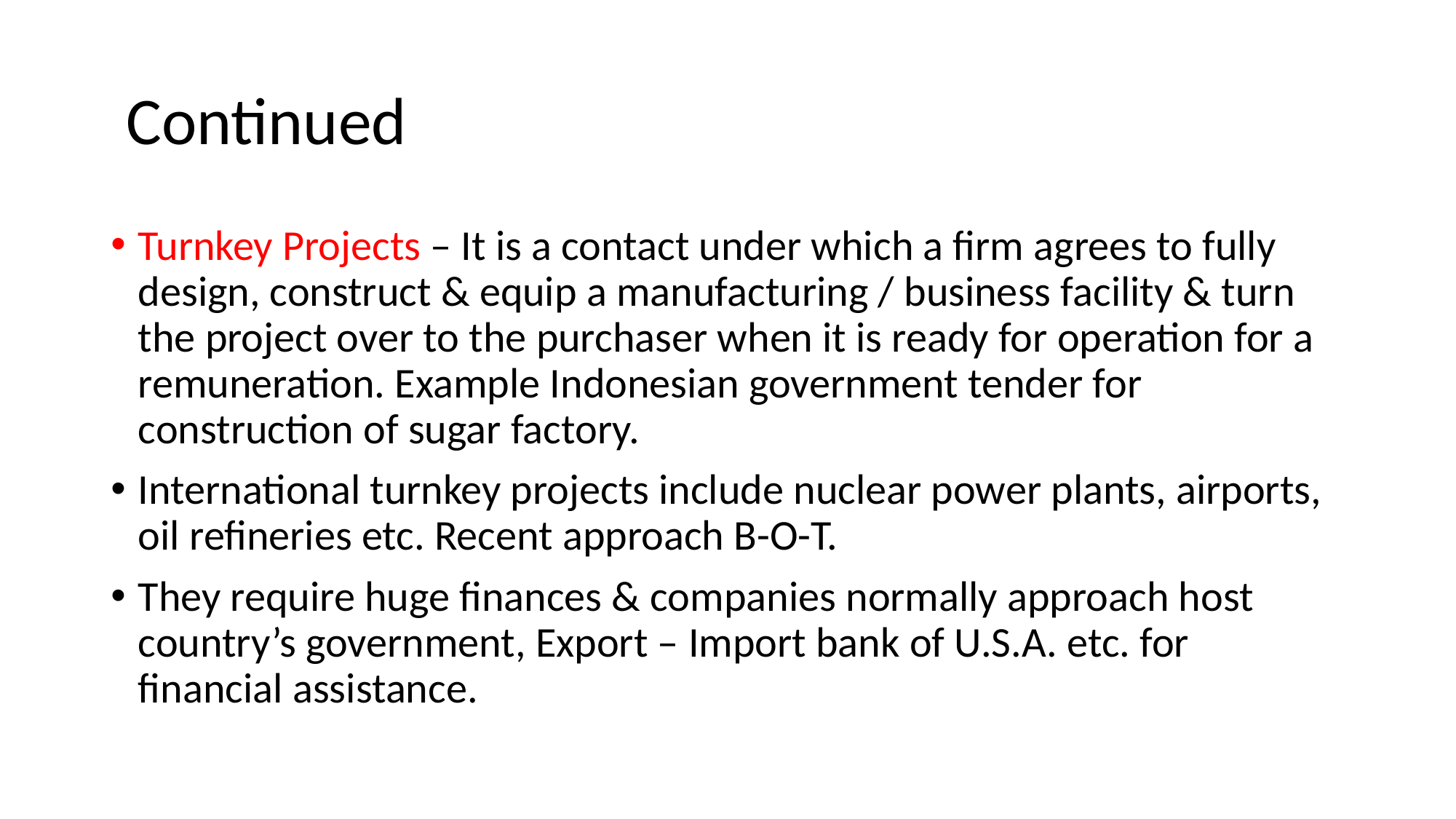

# Continued
Turnkey Projects – It is a contact under which a firm agrees to fully design, construct & equip a manufacturing / business facility & turn the project over to the purchaser when it is ready for operation for a remuneration. Example Indonesian government tender for construction of sugar factory.
International turnkey projects include nuclear power plants, airports, oil refineries etc. Recent approach B-O-T.
They require huge finances & companies normally approach host country’s government, Export – Import bank of U.S.A. etc. for financial assistance.